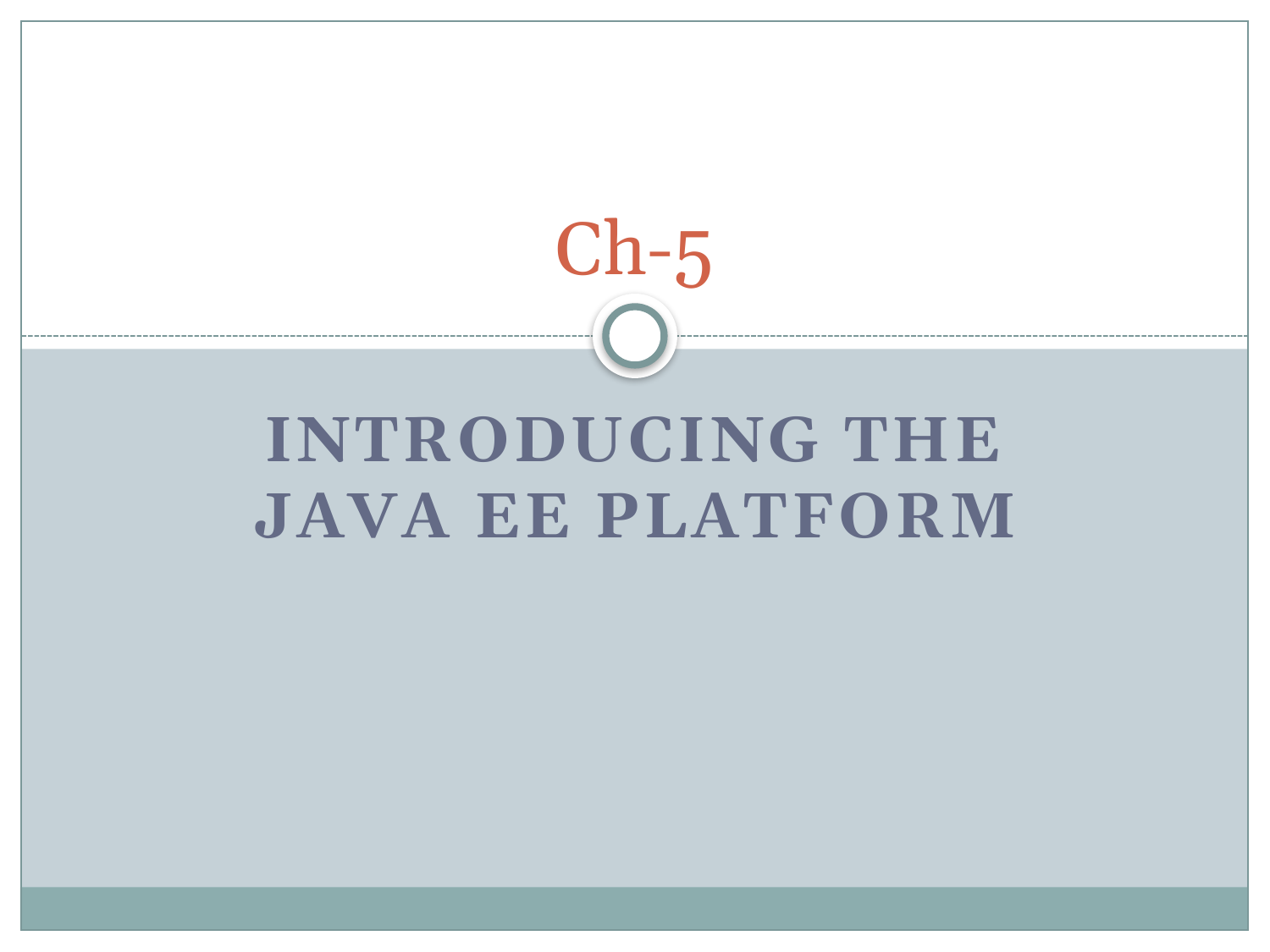

# Ch-5
Introducing the Java EE Platform